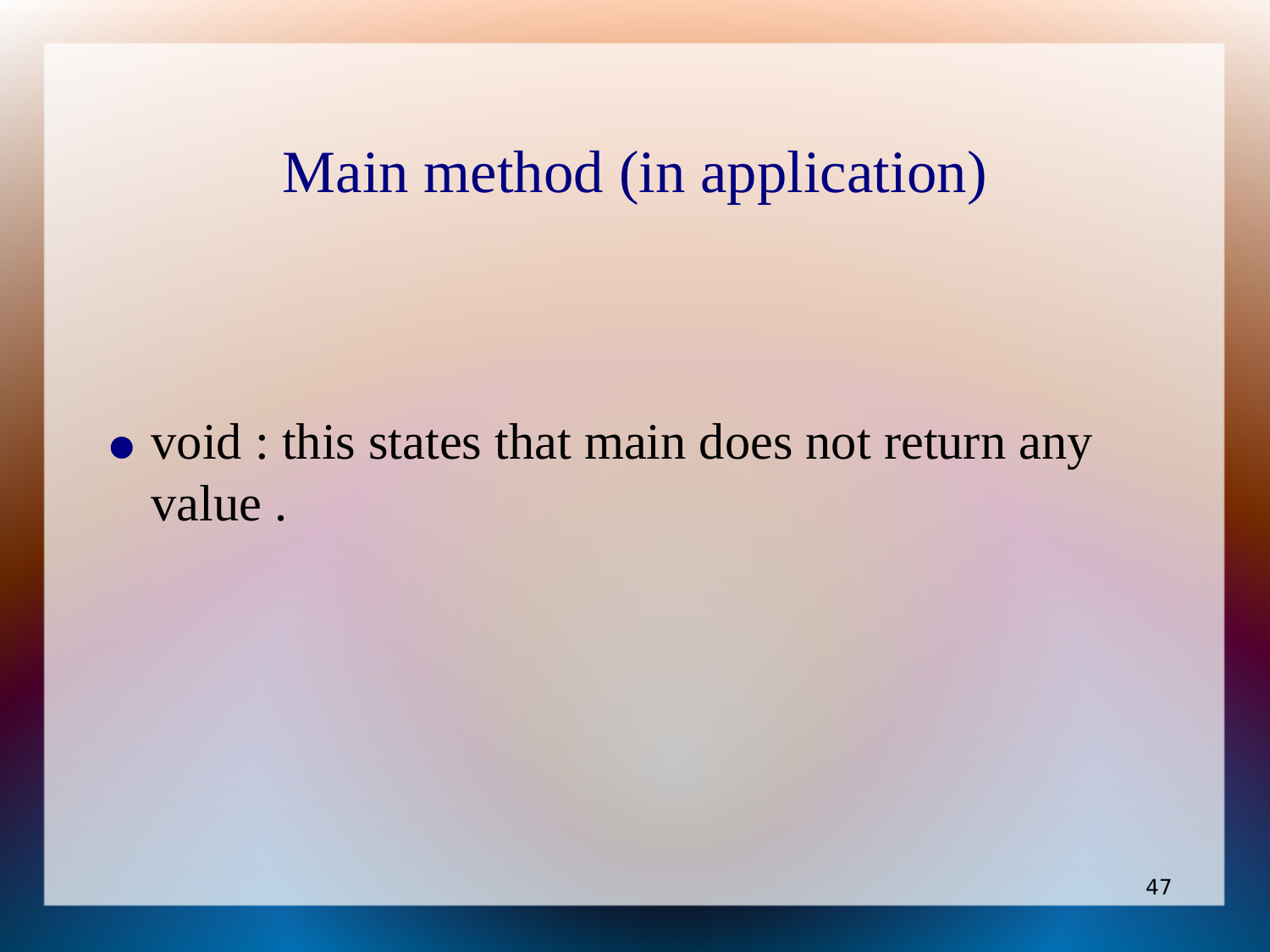

Main method (in application)
void : this states that main does not return any value .
47